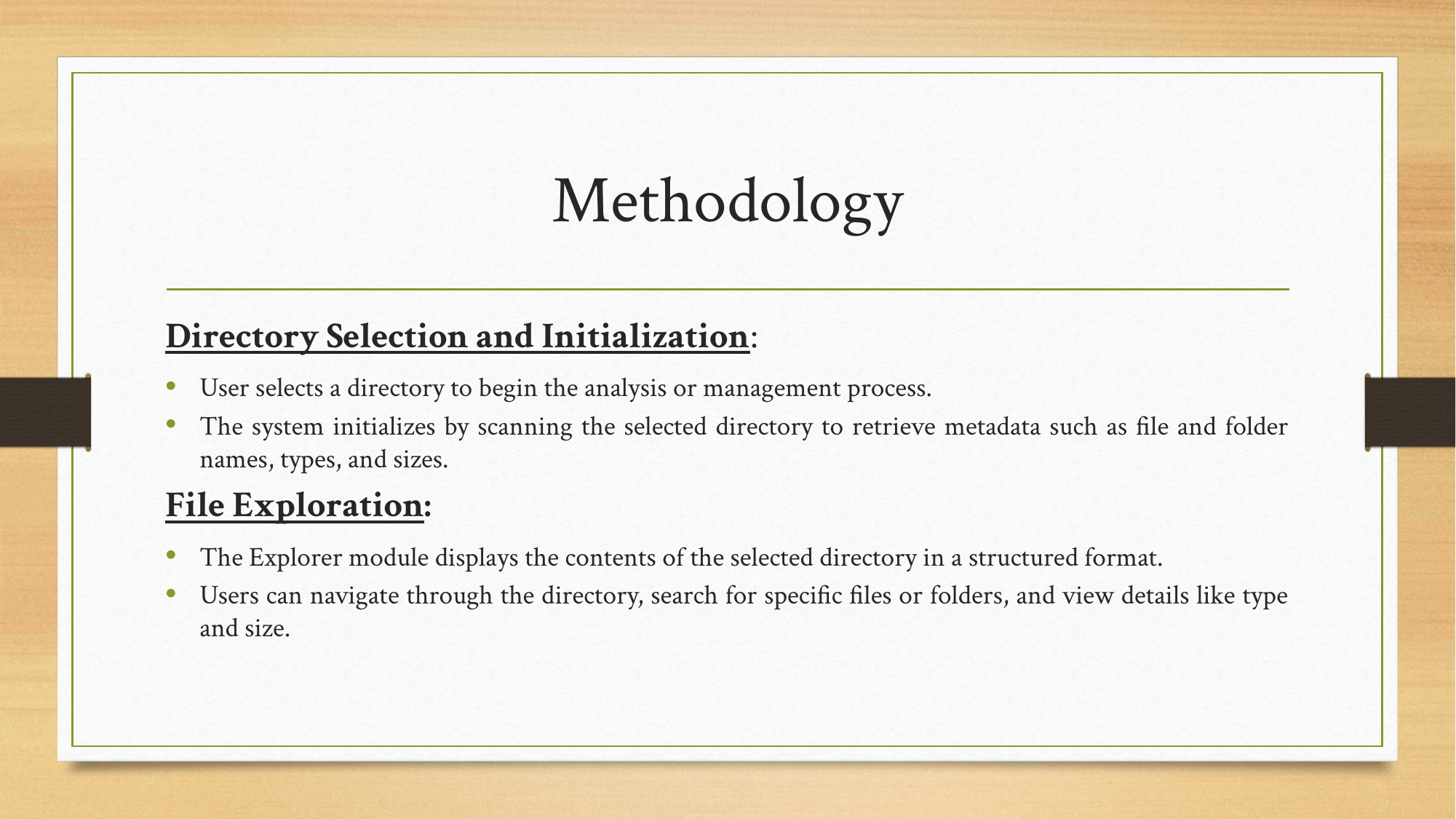

# Methodology
Directory Selection and Initialization:
User selects a directory to begin the analysis or management process.
The system initializes by scanning the selected directory to retrieve metadata such as file and folder names, types, and sizes.
File Exploration:
The Explorer module displays the contents of the selected directory in a structured format.
Users can navigate through the directory, search for specific files or folders, and view details like type and size.